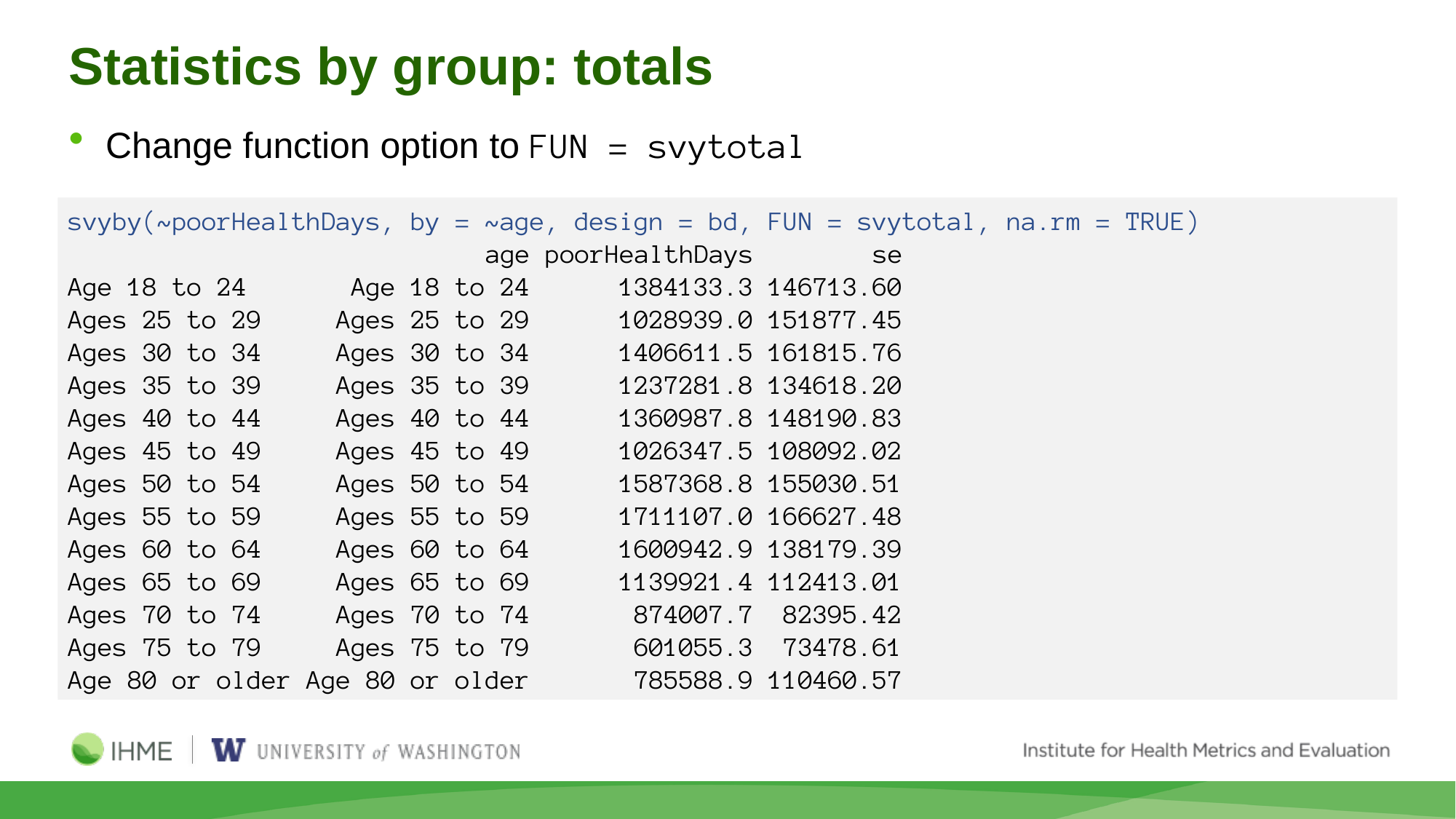

# Statistics by group: totals
Change function option to FUN = svytotal
svyby(~poorHealthDays, by = ~age, design = bd, FUN = svytotal, na.rm = TRUE)
                            age poorHealthDays        se
Age 18 to 24       Age 18 to 24      1384133.3 146713.60
Ages 25 to 29     Ages 25 to 29      1028939.0 151877.45
Ages 30 to 34     Ages 30 to 34      1406611.5 161815.76
Ages 35 to 39     Ages 35 to 39      1237281.8 134618.20
Ages 40 to 44     Ages 40 to 44      1360987.8 148190.83
Ages 45 to 49     Ages 45 to 49      1026347.5 108092.02
Ages 50 to 54     Ages 50 to 54      1587368.8 155030.51
Ages 55 to 59     Ages 55 to 59      1711107.0 166627.48
Ages 60 to 64     Ages 60 to 64      1600942.9 138179.39
Ages 65 to 69     Ages 65 to 69      1139921.4 112413.01
Ages 70 to 74     Ages 70 to 74       874007.7  82395.42
Ages 75 to 79     Ages 75 to 79       601055.3  73478.61
Age 80 or older Age 80 or older       785588.9 110460.57